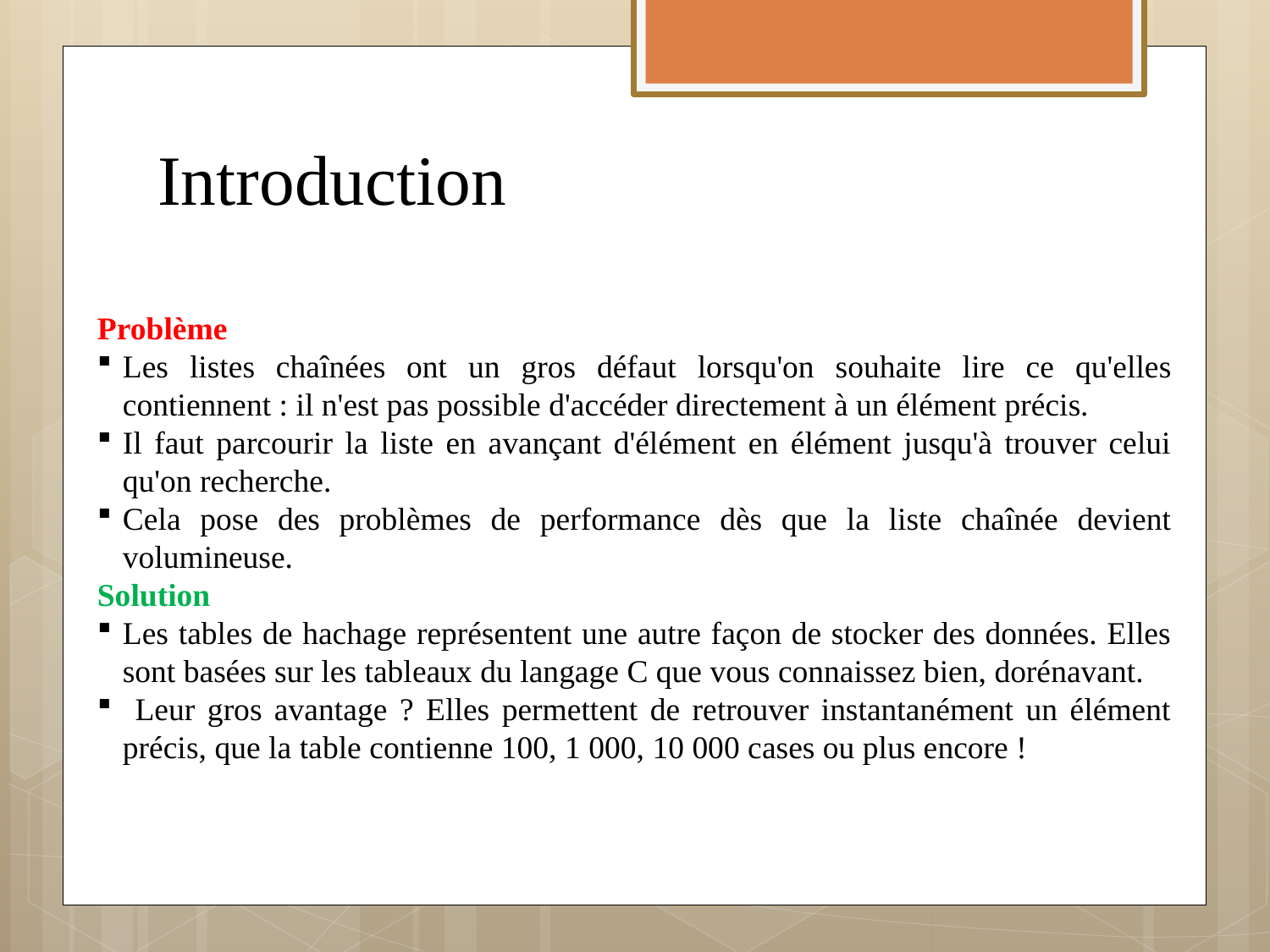

# Introduction
Problème
Les listes chaînées ont un gros défaut lorsqu'on souhaite lire ce qu'elles contiennent : il n'est pas possible d'accéder directement à un élément précis.
Il faut parcourir la liste en avançant d'élément en élément jusqu'à trouver celui qu'on recherche.
Cela pose des problèmes de performance dès que la liste chaînée devient volumineuse.
Solution
Les tables de hachage représentent une autre façon de stocker des données. Elles sont basées sur les tableaux du langage C que vous connaissez bien, dorénavant.
 Leur gros avantage ? Elles permettent de retrouver instantanément un élément précis, que la table contienne 100, 1 000, 10 000 cases ou plus encore !